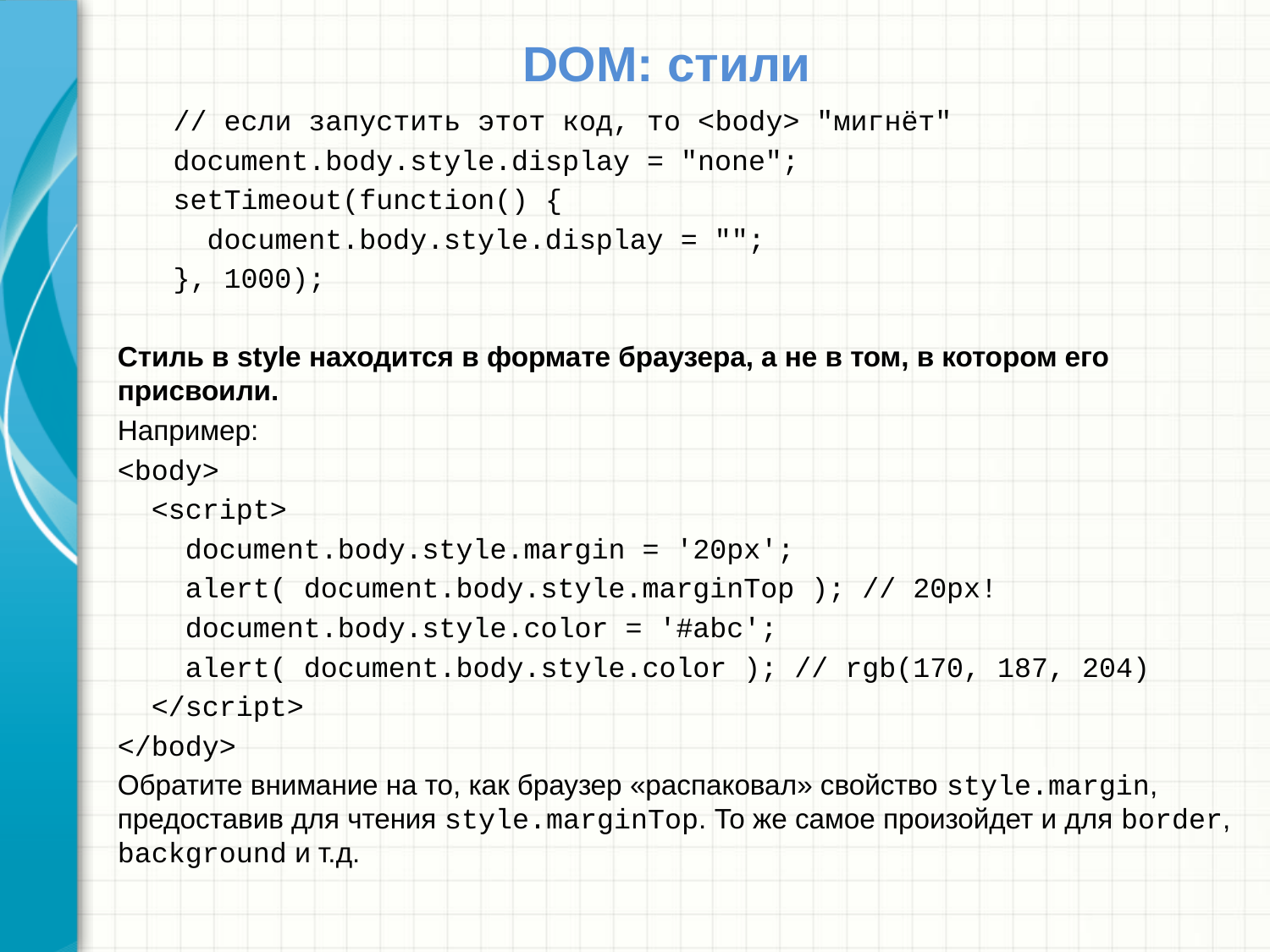

# DOM: стили
// если запустить этот код, то <body> "мигнёт"
document.body.style.display = "none";
setTimeout(function() {
  document.body.style.display = "";
}, 1000);

Стиль в style находится в формате браузера, а не в том, в котором его присвоили.
Например:
<body>
  <script>
    document.body.style.margin = '20px';
    alert( document.body.style.marginTop ); // 20px!
    document.body.style.color = '#abc';
    alert( document.body.style.color ); // rgb(170, 187, 204)
  </script>
</body>
Обратите внимание на то, как браузер «распаковал» свойство style.margin, предоставив для чтения style.marginTop. То же самое произойдет и для border, background и т.д.